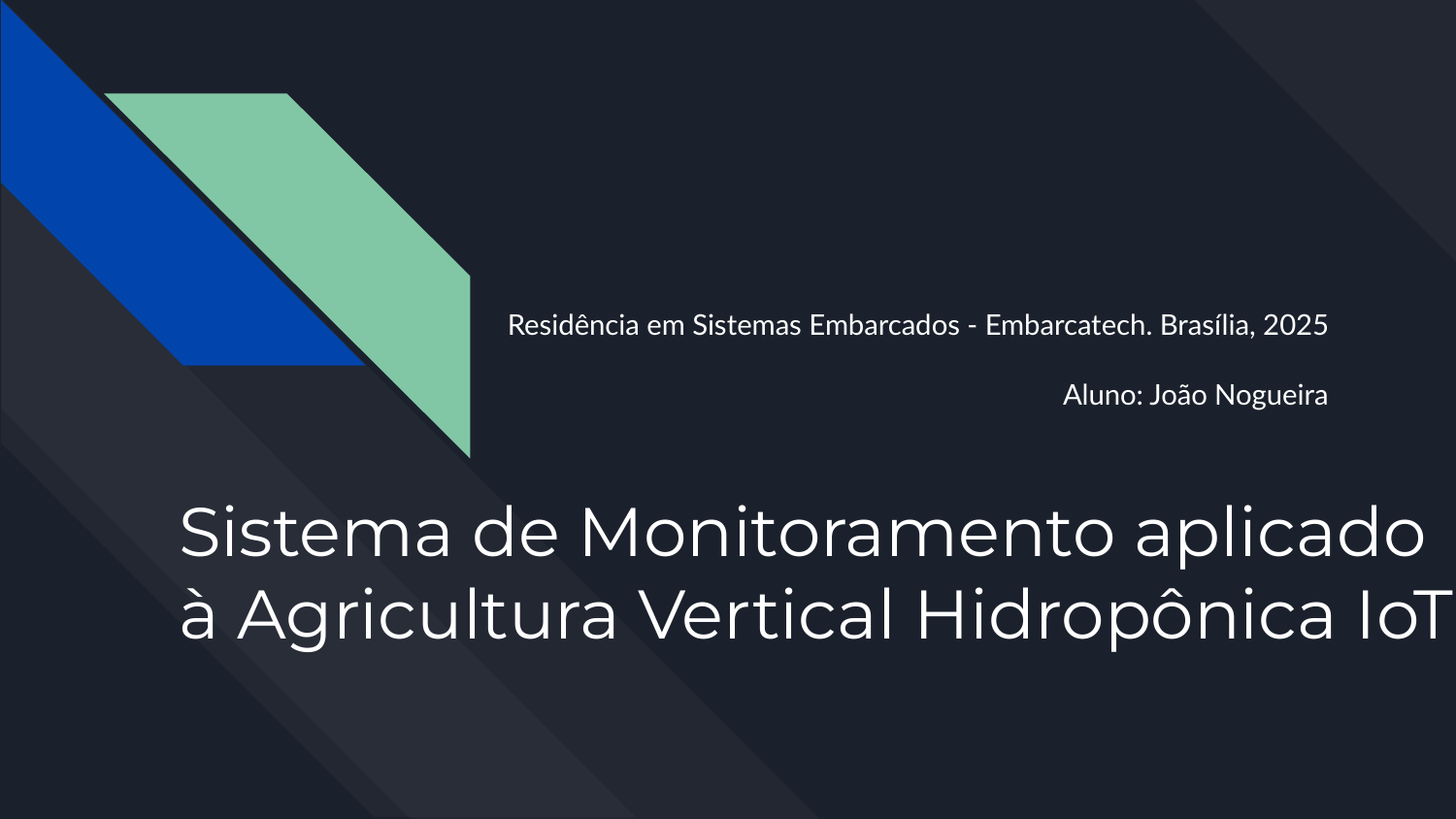

Residência em Sistemas Embarcados - Embarcatech. Brasília, 2025

Aluno: João Nogueira

# Sistema de Monitoramento aplicado à Agricultura Vertical Hidropônica IoT